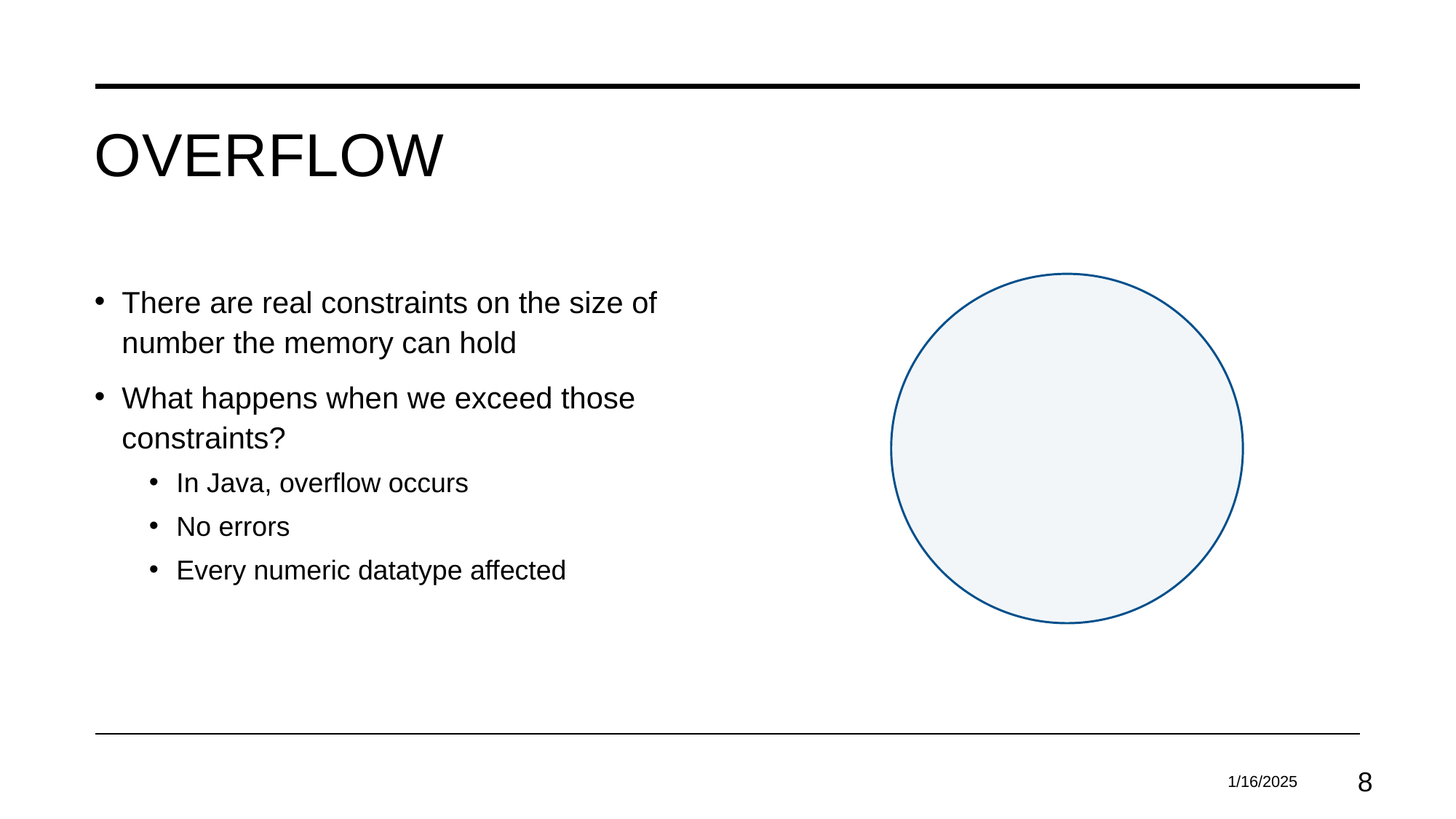

# Overflow
There are real constraints on the size of number the memory can hold
What happens when we exceed those constraints?
In Java, overflow occurs
No errors
Every numeric datatype affected

1/16/2025
8